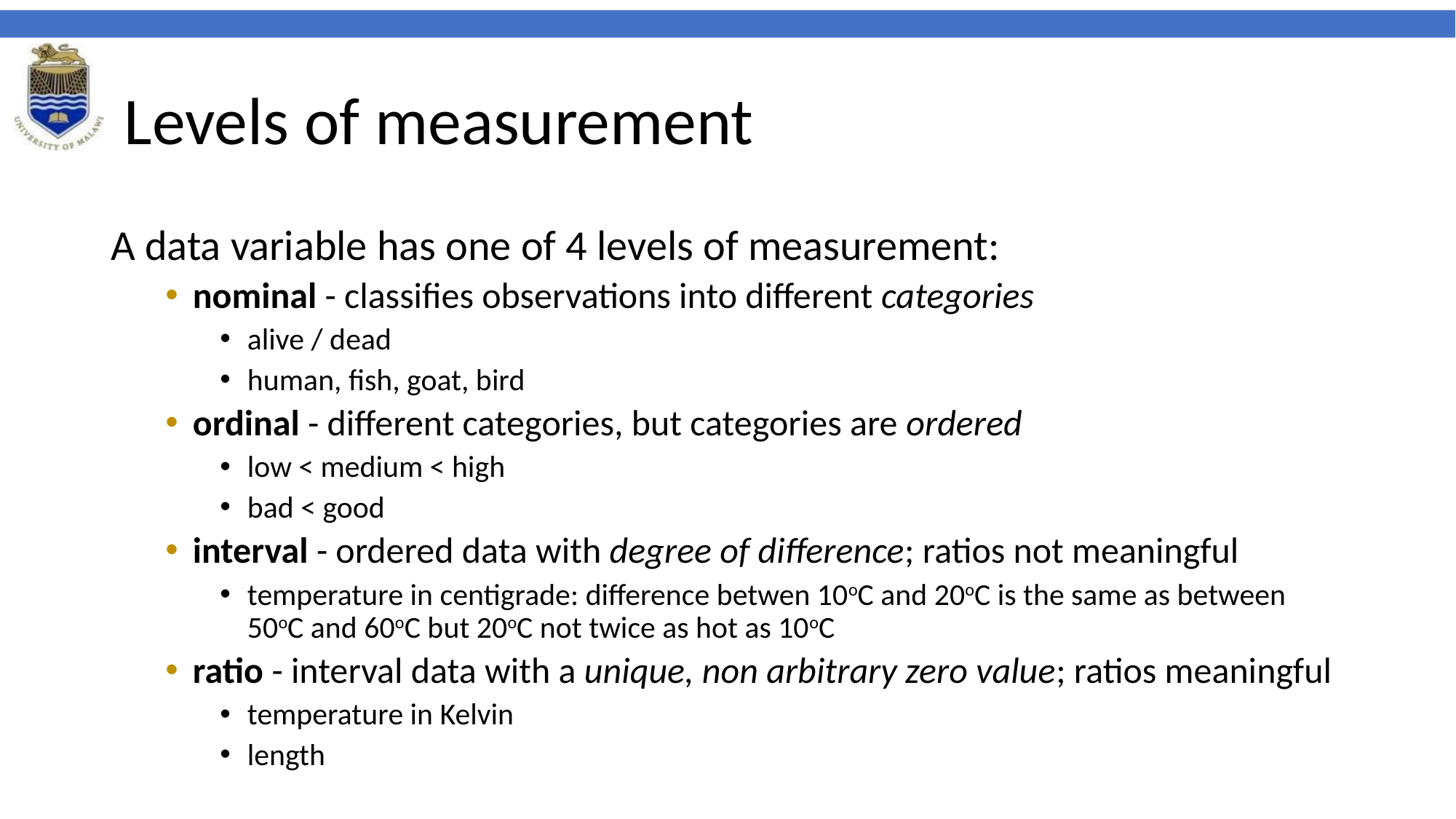

# Levels of measurement
A data variable has one of 4 levels of measurement:
nominal - classifies observations into different categories
alive / dead
human, fish, goat, bird
ordinal - different categories, but categories are ordered
low < medium < high
bad < good
interval - ordered data with degree of difference; ratios not meaningful
temperature in centigrade: difference betwen 10oC and 20oC is the same as between 50oC and 60oC but 20oC not twice as hot as 10oC
ratio - interval data with a unique, non arbitrary zero value; ratios meaningful
temperature in Kelvin
length